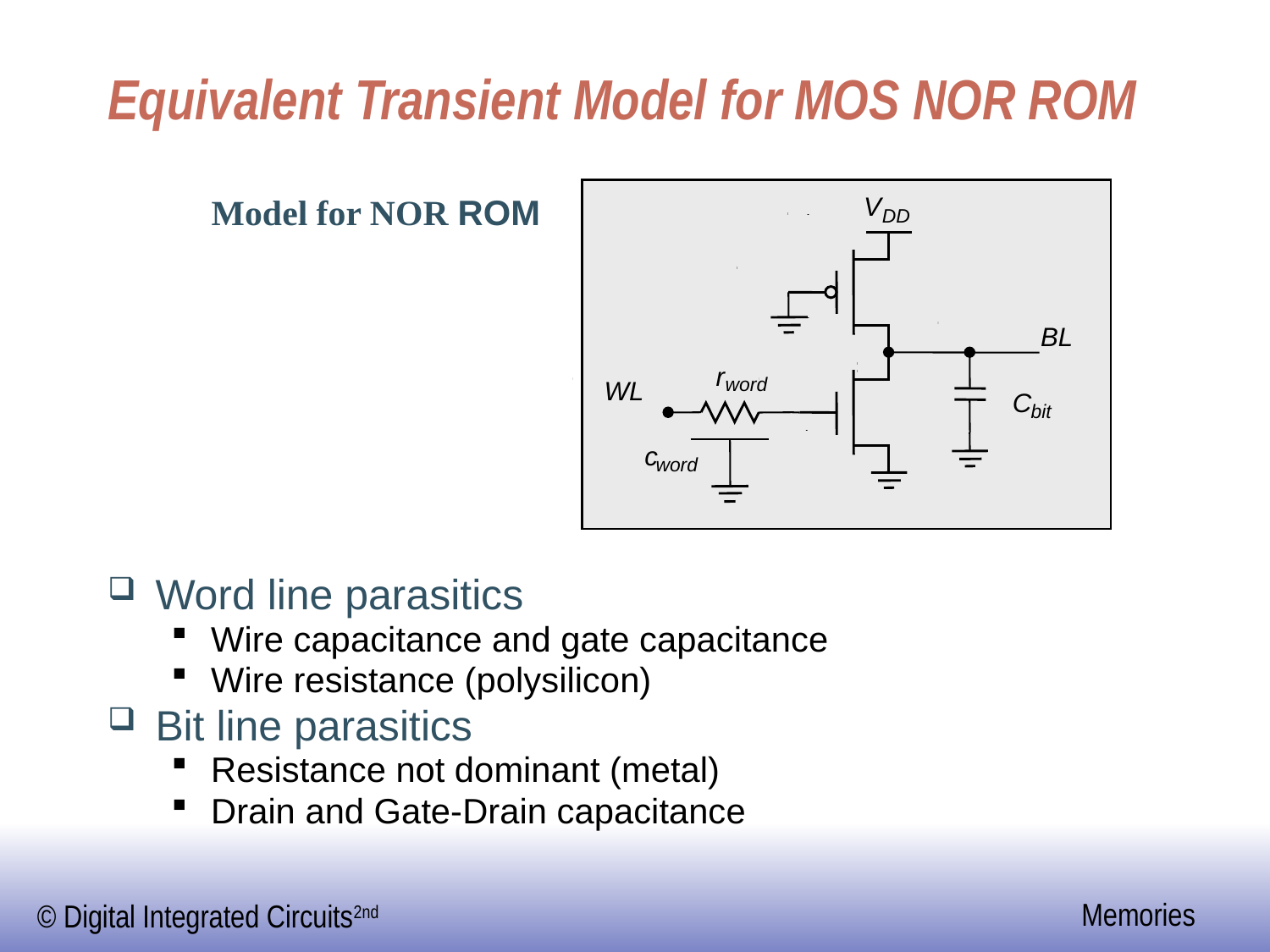

# Equivalent Transient Model for MOS NOR ROM

V
DD

BL

r

word
WL

C

bit

c

word

Model for NOR ROM

Word line parasitics
Wire capacitance and gate capacitance
Wire resistance (polysilicon)
Bit line parasitics
Resistance not dominant (metal)
Drain and Gate-Drain capacitance